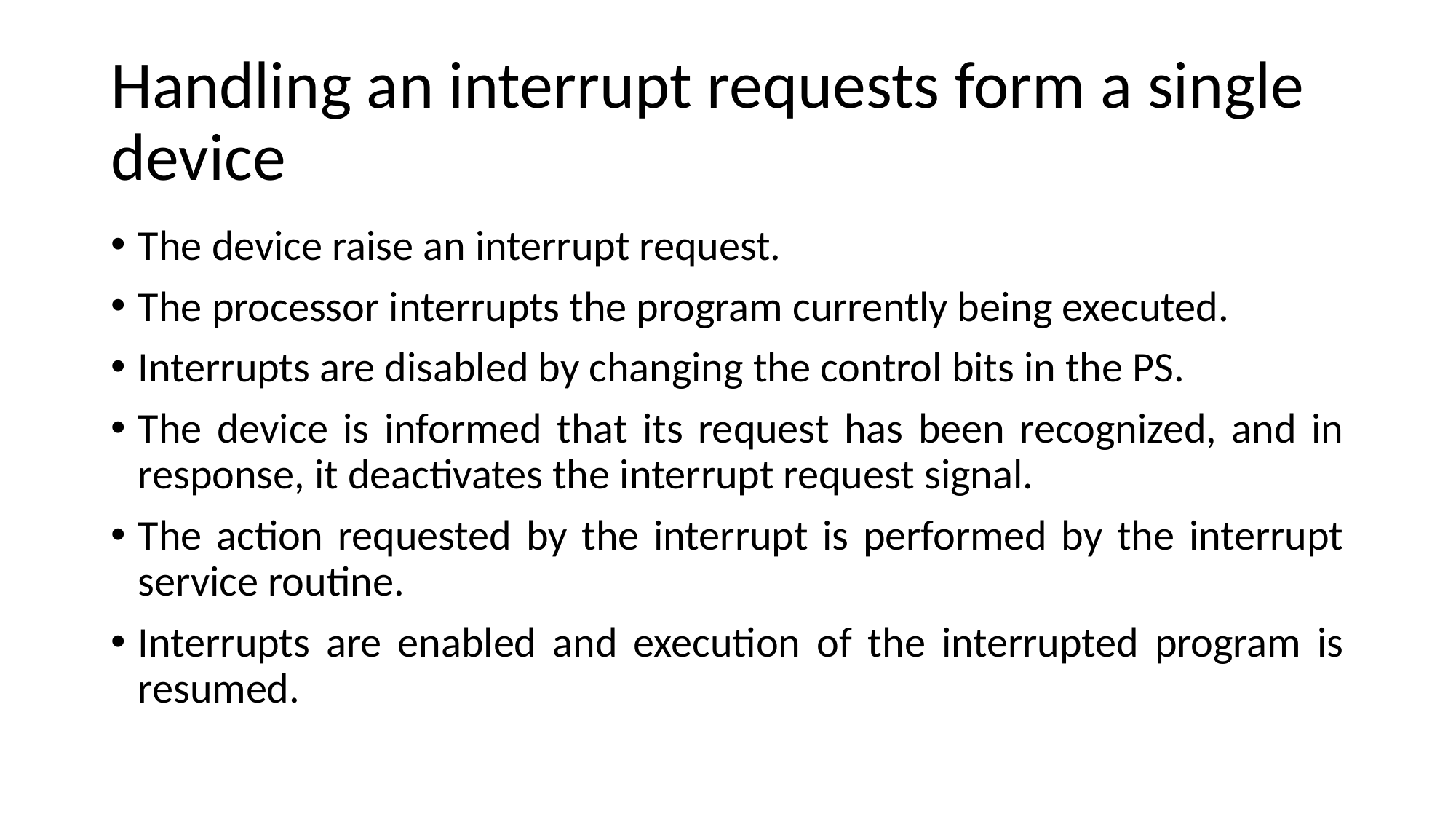

# Handling an interrupt requests form a single device
The device raise an interrupt request.
The processor interrupts the program currently being executed.
Interrupts are disabled by changing the control bits in the PS.
The device is informed that its request has been recognized, and in response, it deactivates the interrupt request signal.
The action requested by the interrupt is performed by the interrupt service routine.
Interrupts are enabled and execution of the interrupted program is resumed.